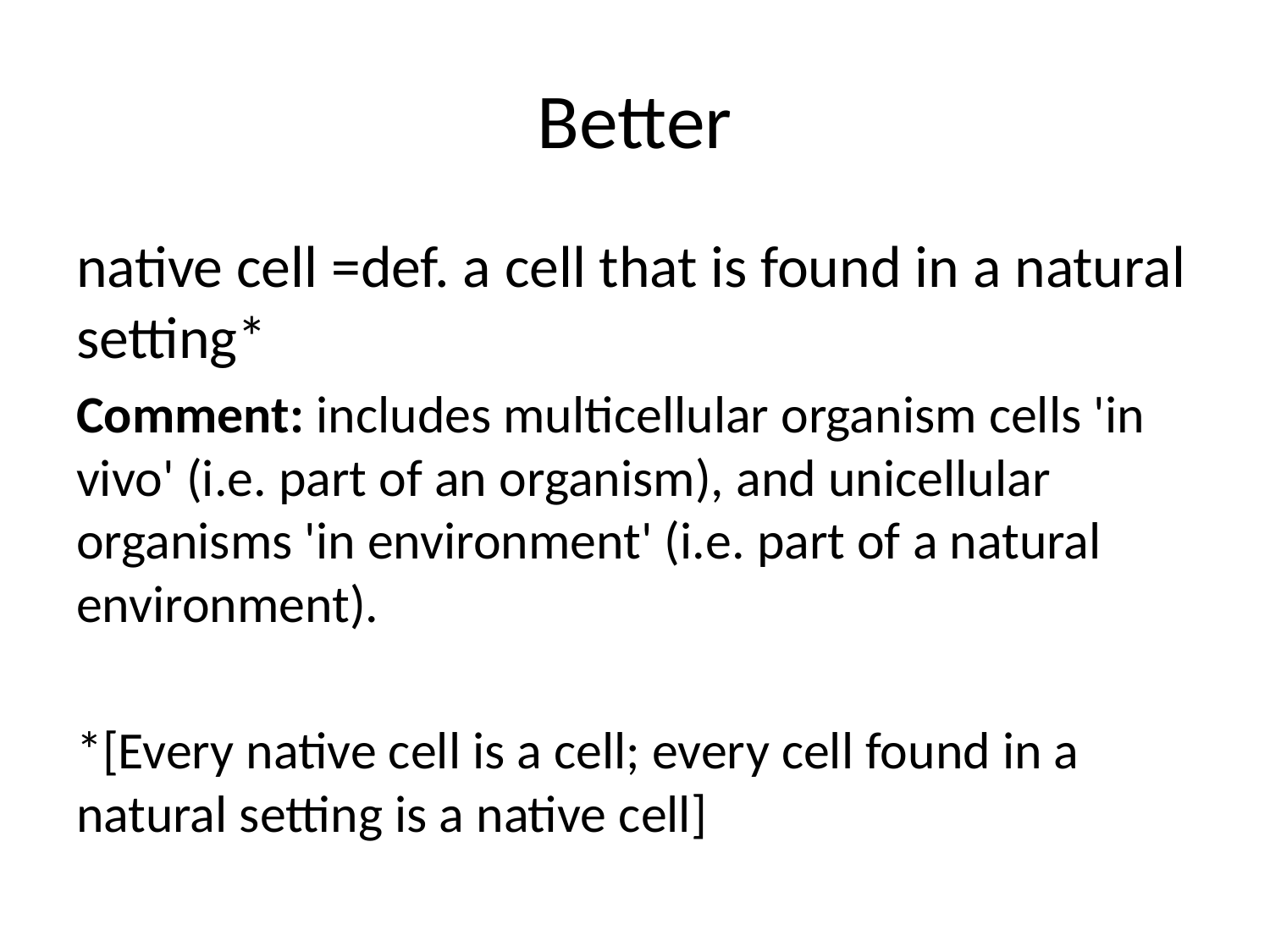

# Better
native cell =def. a cell that is found in a natural setting*
Comment: includes multicellular organism cells 'in vivo' (i.e. part of an organism), and unicellular organisms 'in environment' (i.e. part of a natural environment).

*[Every native cell is a cell; every cell found in a natural setting is a native cell]